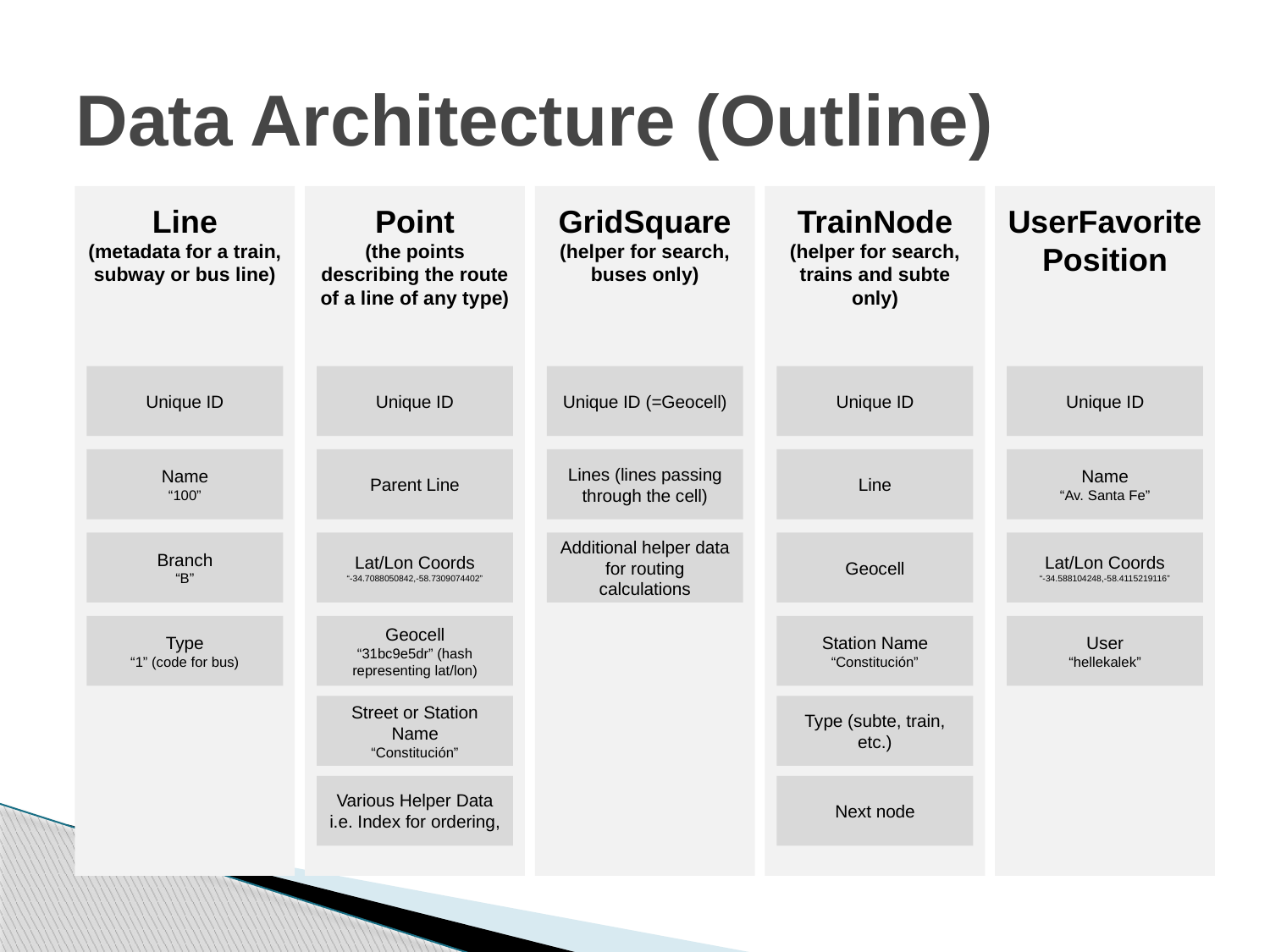

# Data Architecture (Outline)
Line
(metadata for a train, subway or bus line)
Point
(the points describing the route of a line of any type)
GridSquare
(helper for search, buses only)
TrainNode
(helper for search, trains and subte only)
UserFavoritePosition
Unique ID
Unique ID
Unique ID (=Geocell)
Unique ID
Unique ID
Name
“100”
Parent Line
Lines (lines passing through the cell)
Line
Name
“Av. Santa Fe”
Branch
“B”
Lat/Lon Coords
“-34.7088050842,-58.7309074402”
Additional helper data for routing calculations
Geocell
Lat/Lon Coords
“-34.588104248,-58.4115219116”
Type
“1” (code for bus)
Geocell
“31bc9e5dr” (hash representing lat/lon)
Station Name
“Constitución”
User
“hellekalek”
Street or Station Name
“Constitución”
Type (subte, train, etc.)
Various Helper Data i.e. Index for ordering,
Next node